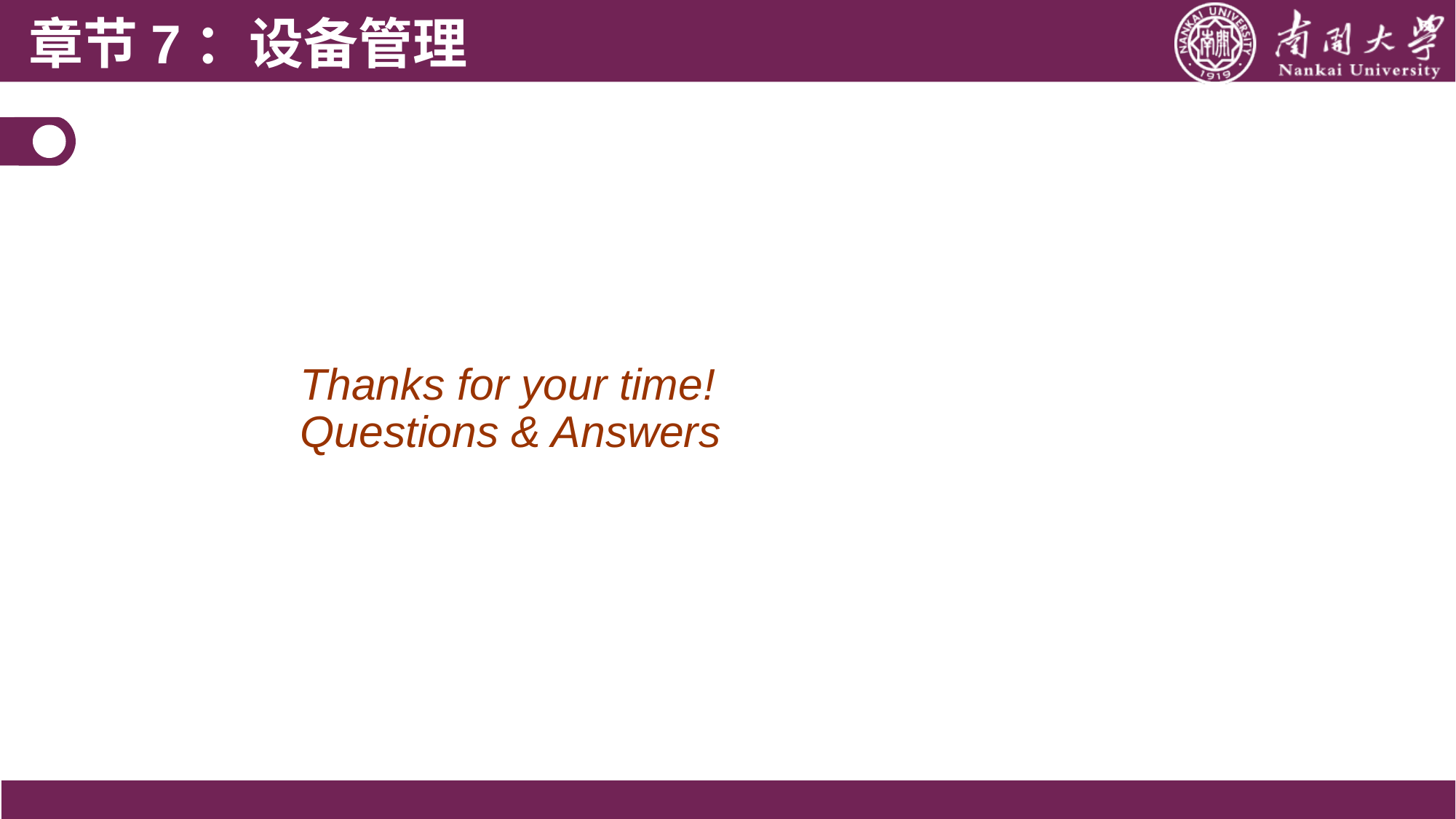

# Thanks for your time! Questions & Answers